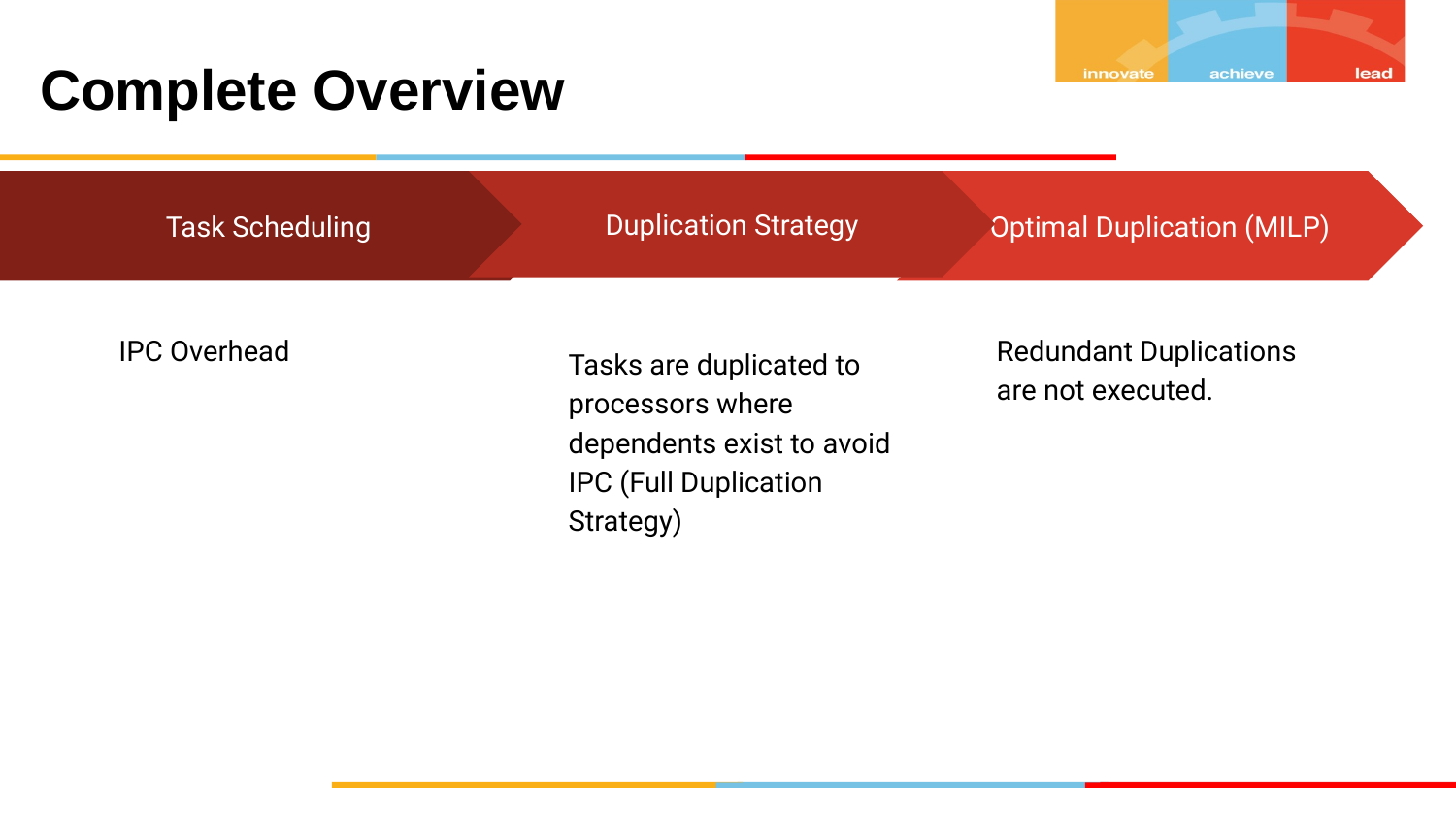

Complete Overview
Optimal Duplication (MILP)
Redundant Duplications are not executed.
Task Scheduling
IPC Overhead
Duplication Strategy
Tasks are duplicated to processors where dependents exist to avoid IPC (Full Duplication Strategy)